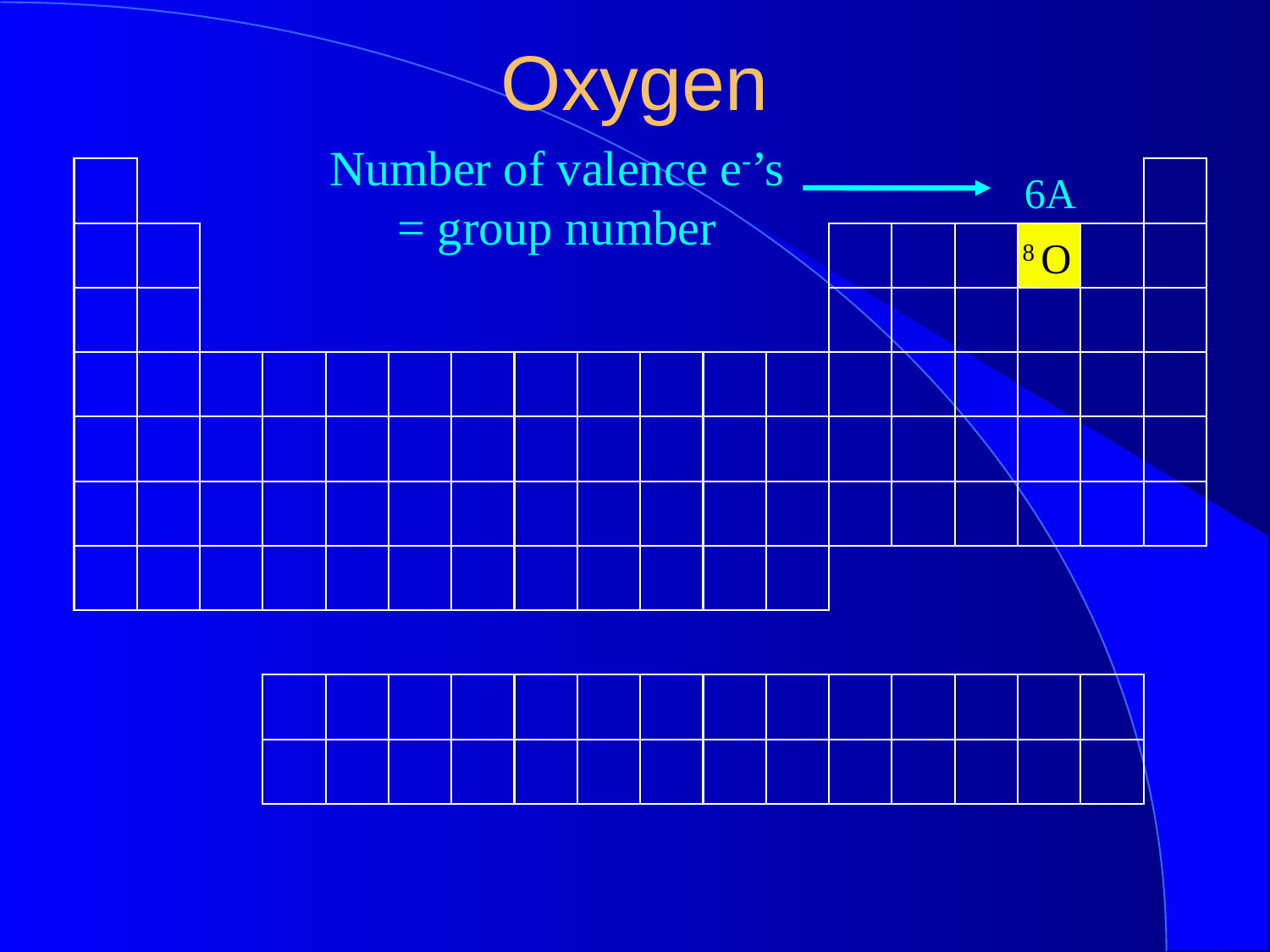

Oxygen
Number of valence e-’s = group number

6A

8 O